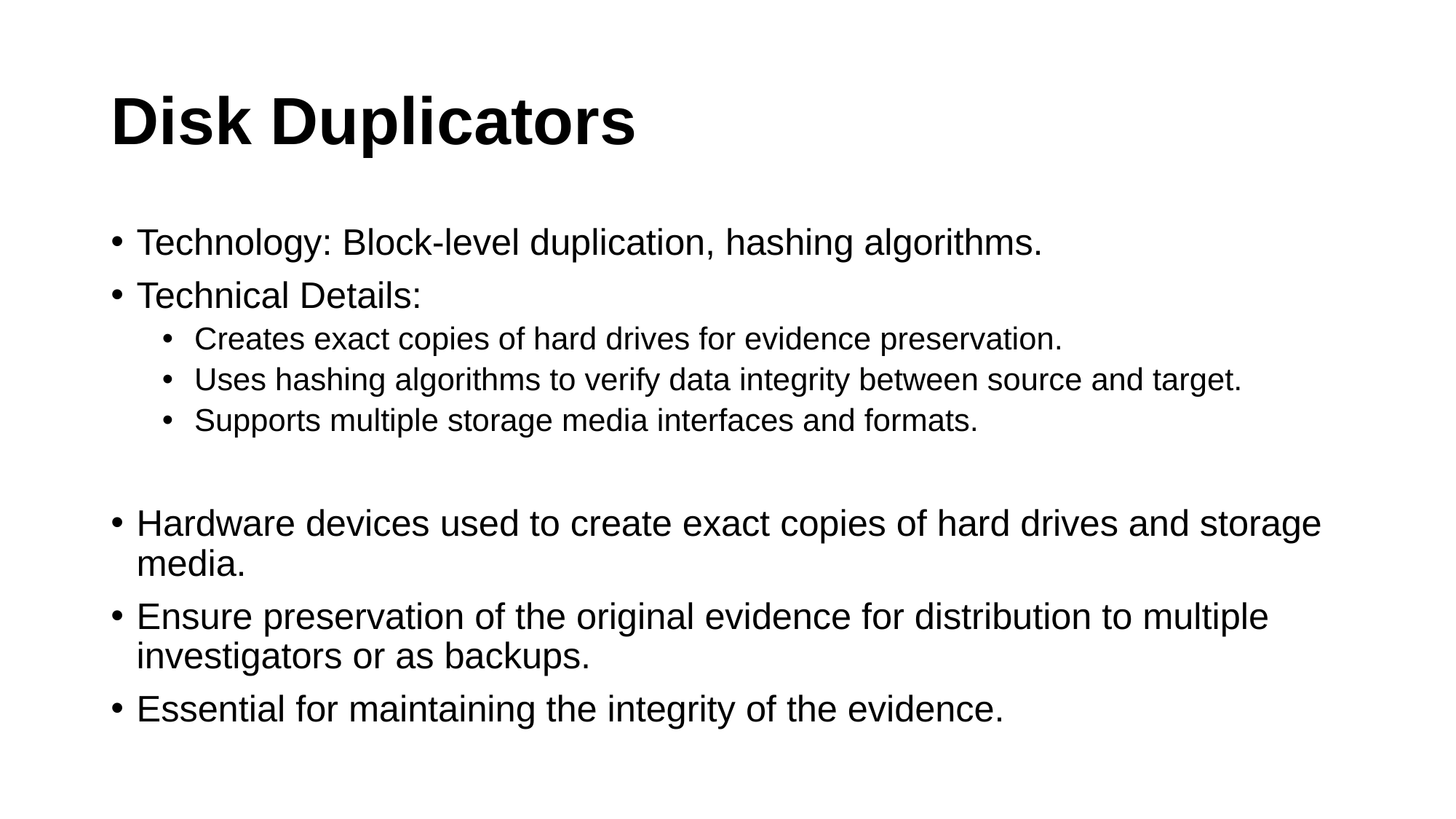

# Disk Duplicators
Technology: Block-level duplication, hashing algorithms.
Technical Details:
Creates exact copies of hard drives for evidence preservation.
Uses hashing algorithms to verify data integrity between source and target.
Supports multiple storage media interfaces and formats.

Hardware devices used to create exact copies of hard drives and storage media.
Ensure preservation of the original evidence for distribution to multiple investigators or as backups.
Essential for maintaining the integrity of the evidence.